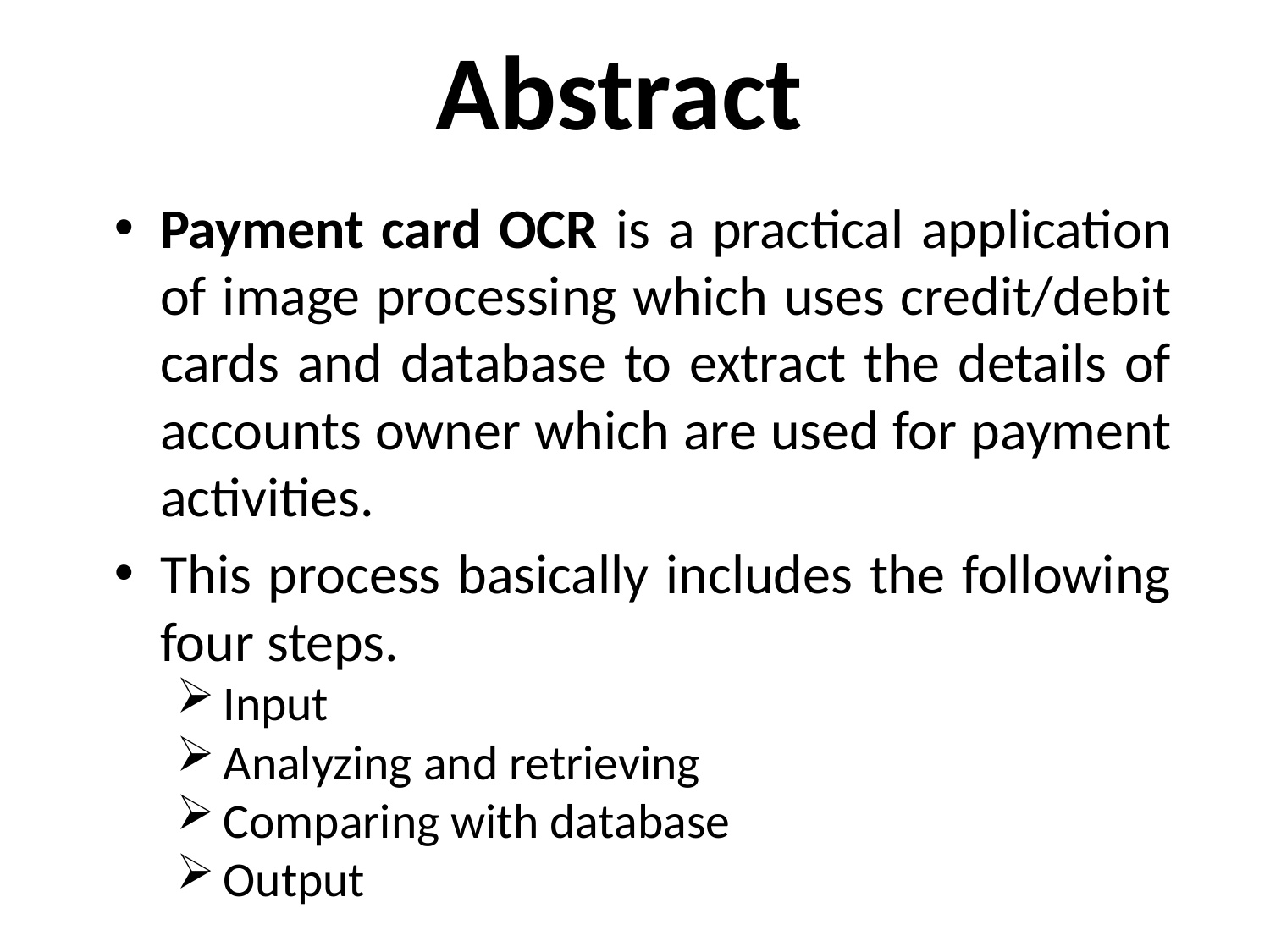

# Abstract
Payment card OCR is a practical application of image processing which uses credit/debit cards and database to extract the details of accounts owner which are used for payment activities.
This process basically includes the following four steps.
Input
Analyzing and retrieving
Comparing with database
Output